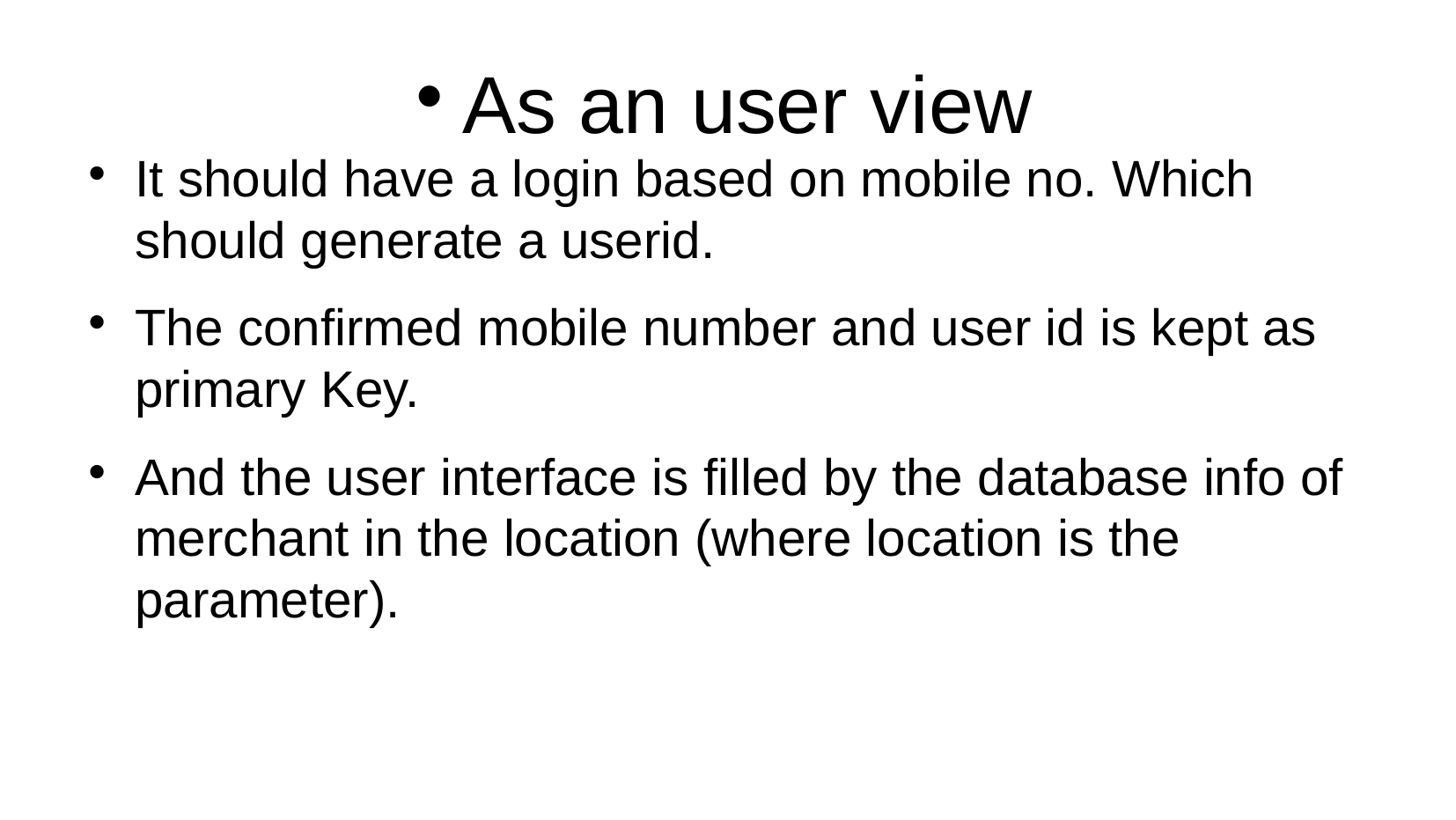

As an user view
It should have a login based on mobile no. Which should generate a userid.
The confirmed mobile number and user id is kept as primary Key.
And the user interface is filled by the database info of merchant in the location (where location is the parameter).